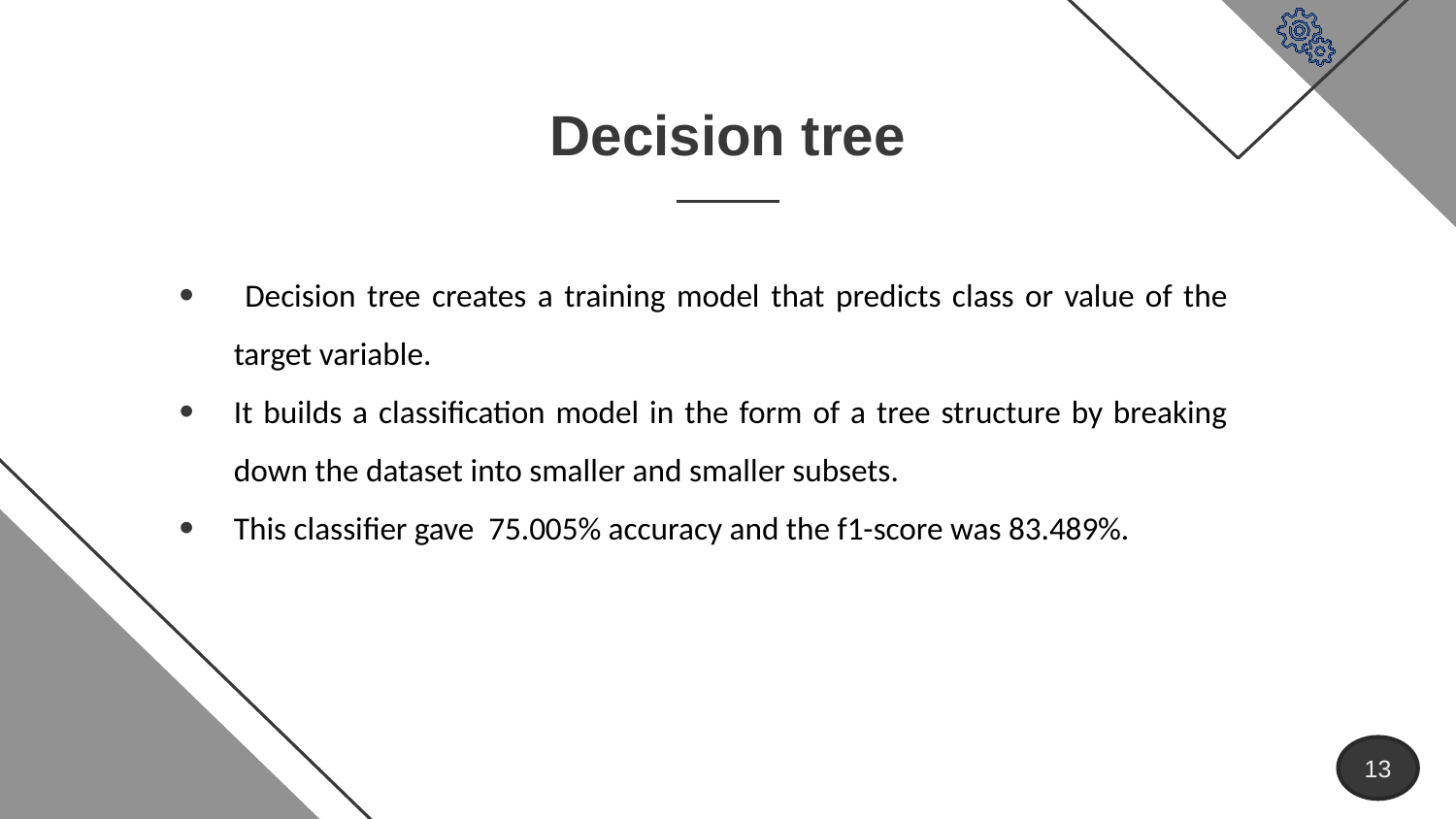

# Decision tree

 Decision tree creates a training model that predicts class or value of the target variable.
It builds a classification model in the form of a tree structure by breaking down the dataset into smaller and smaller subsets.
This classifier gave  75.005% accuracy and the f1-score was 83.489%.
13